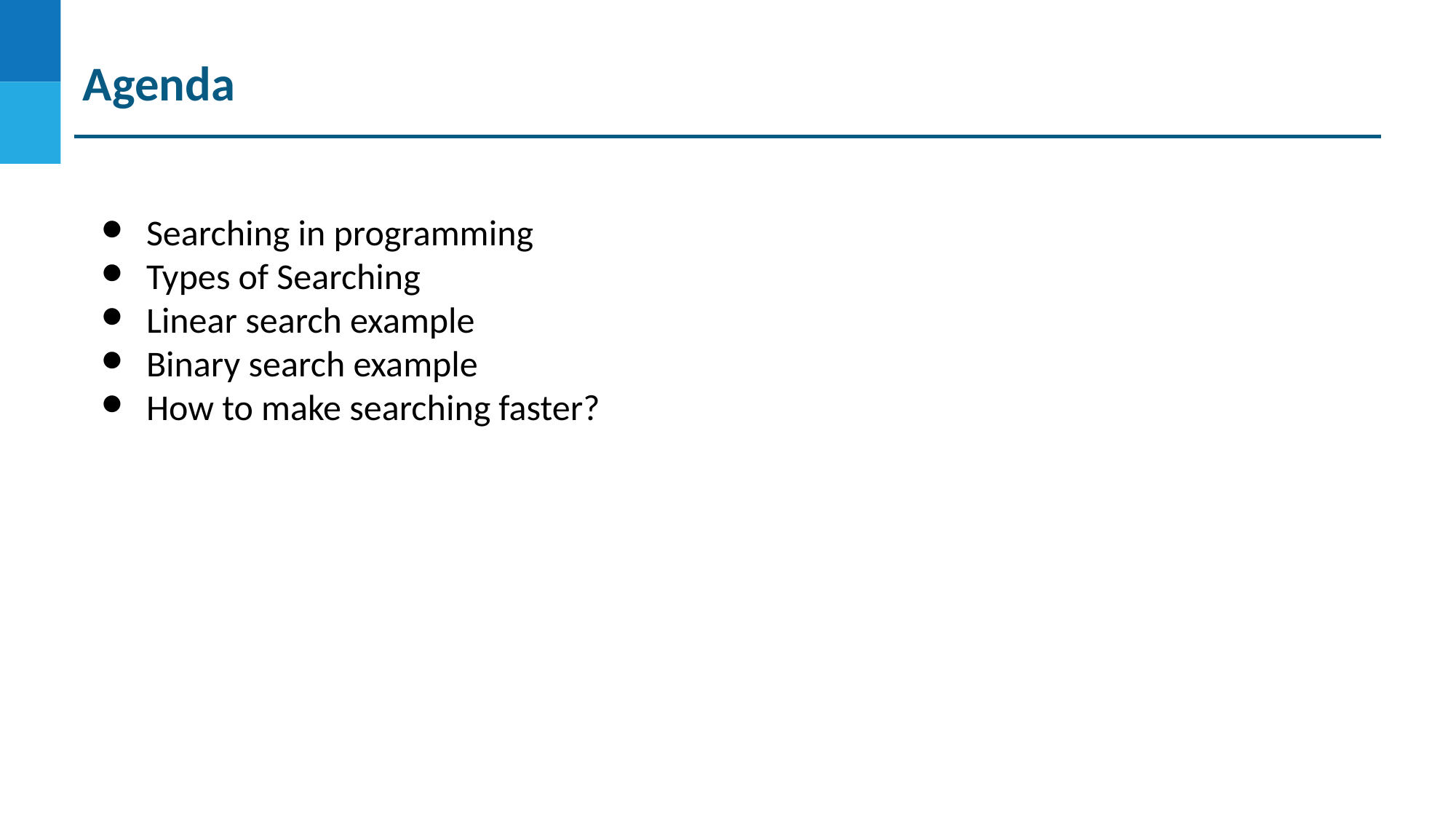

Agenda
Searching in programming
Types of Searching
Linear search example
Binary search example
How to make searching faster?